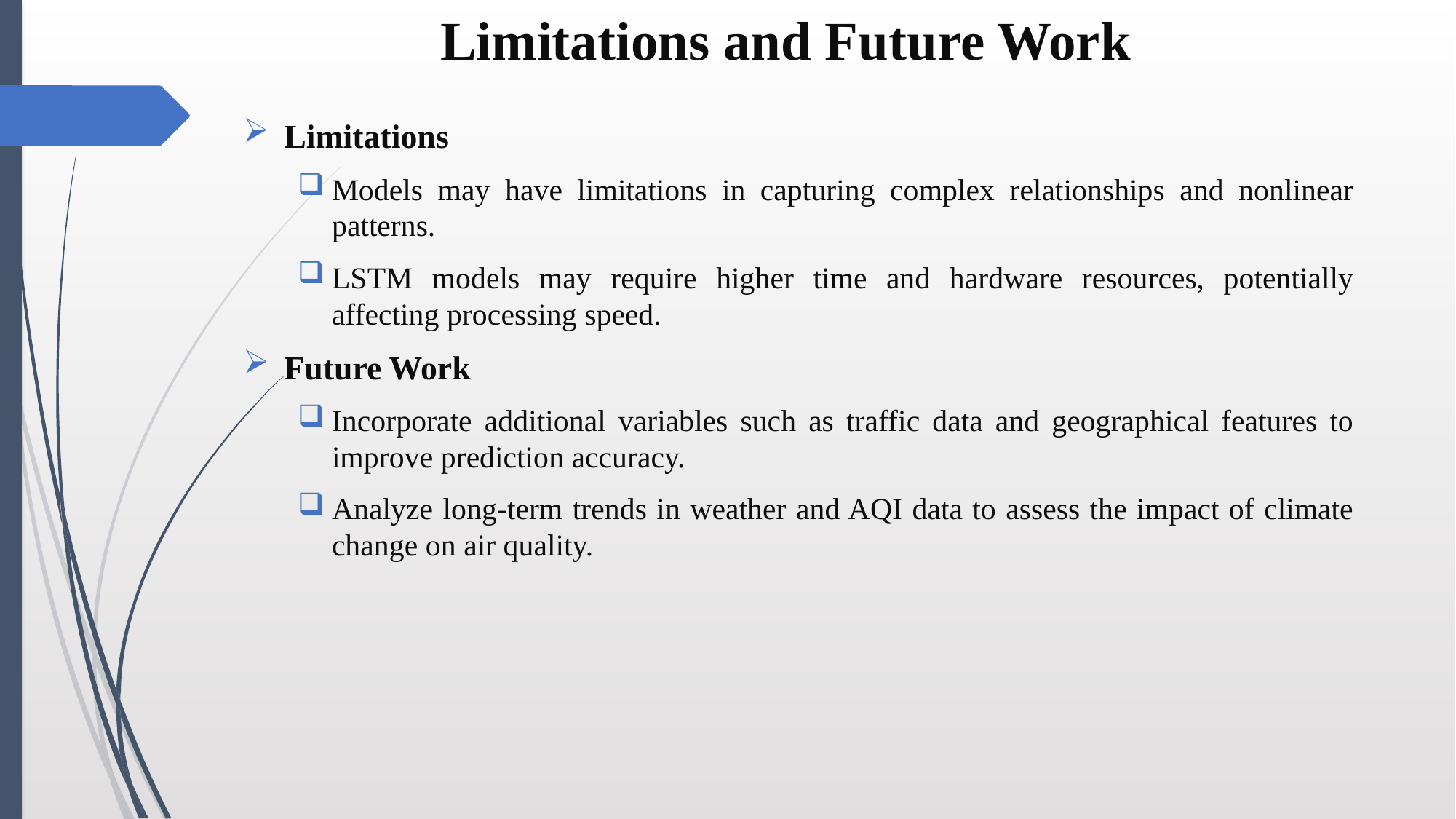

# Limitations and Future Work
Limitations
Models may have limitations in capturing complex relationships and nonlinear patterns.
LSTM models may require higher time and hardware resources, potentially affecting processing speed.
Future Work
Incorporate additional variables such as traffic data and geographical features to improve prediction accuracy.
Analyze long-term trends in weather and AQI data to assess the impact of climate change on air quality.